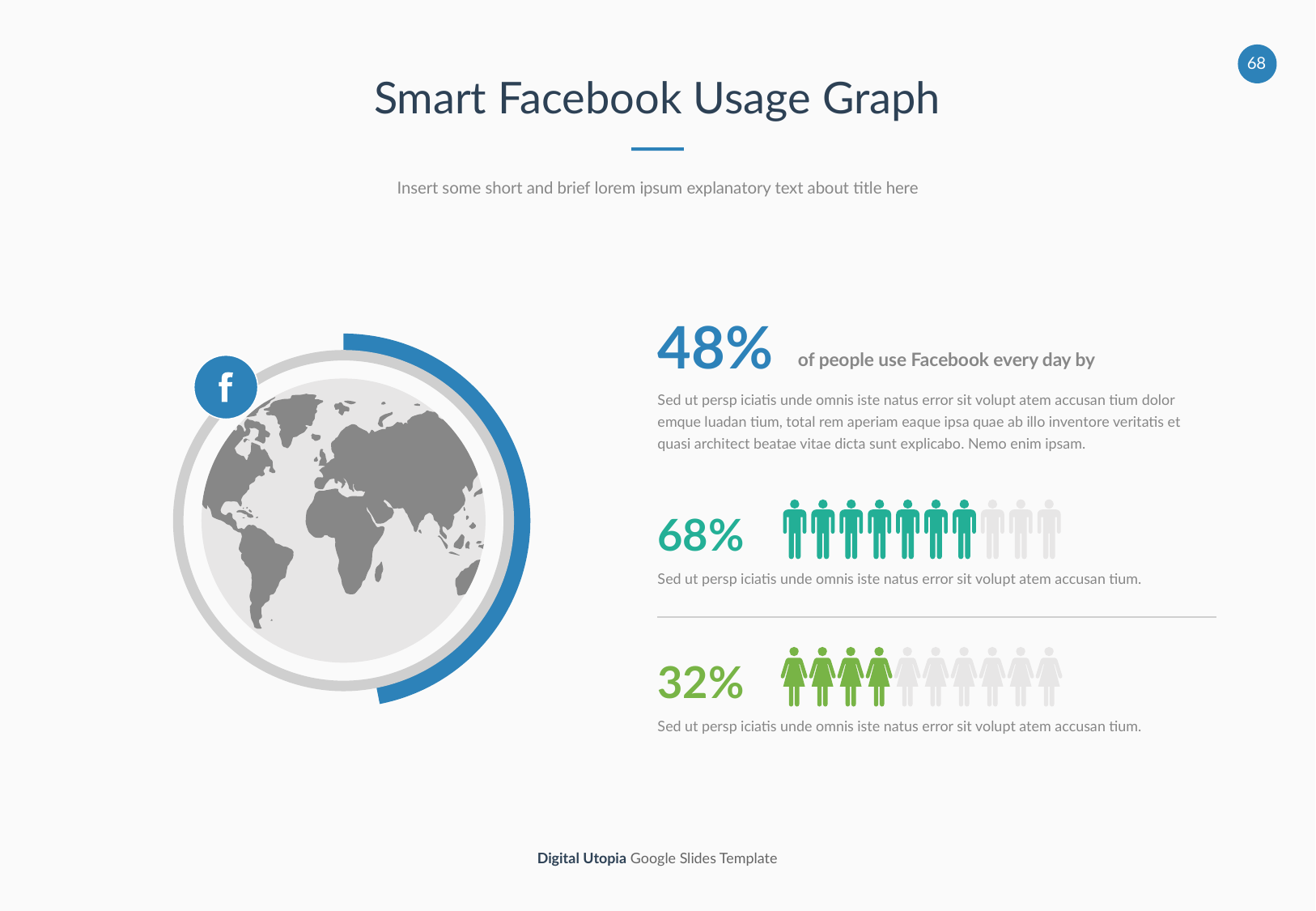

Smart Facebook Usage Graph
Insert some short and brief lorem ipsum explanatory text about title here
48%

of people use Facebook every day by

Sed ut persp iciatis unde omnis iste natus error sit volupt atem accusan tium dolor emque luadan tium, total rem aperiam eaque ipsa quae ab illo inventore veritatis et quasi architect beatae vitae dicta sunt explicabo. Nemo enim ipsam.

68%
Sed ut persp iciatis unde omnis iste natus error sit volupt atem accusan tium.

32%
Sed ut persp iciatis unde omnis iste natus error sit volupt atem accusan tium.